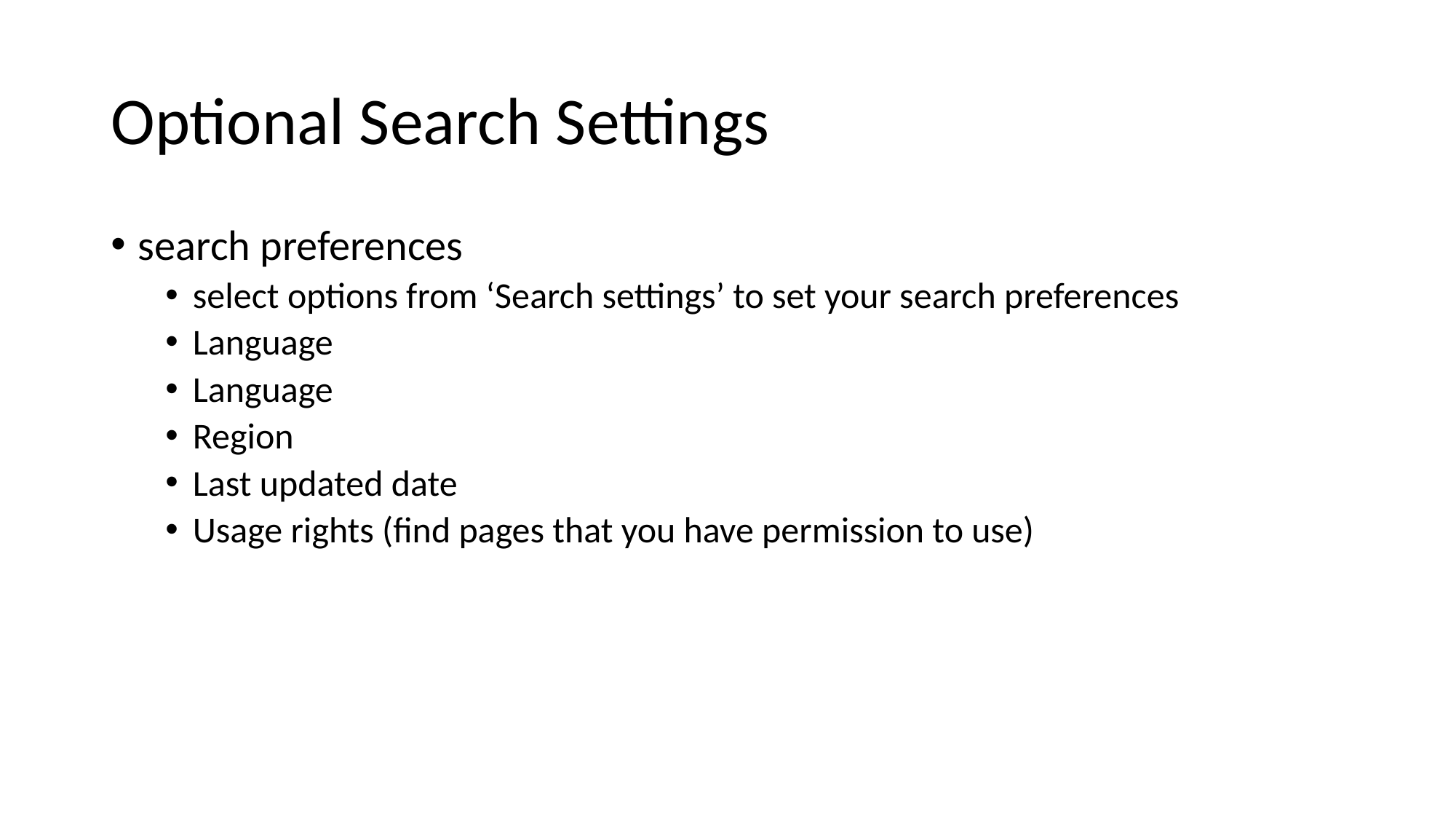

# Optional Search Settings
search preferences
select options from ‘Search settings’ to set your search preferences
Language
Language
Region
Last updated date
Usage rights (find pages that you have permission to use)